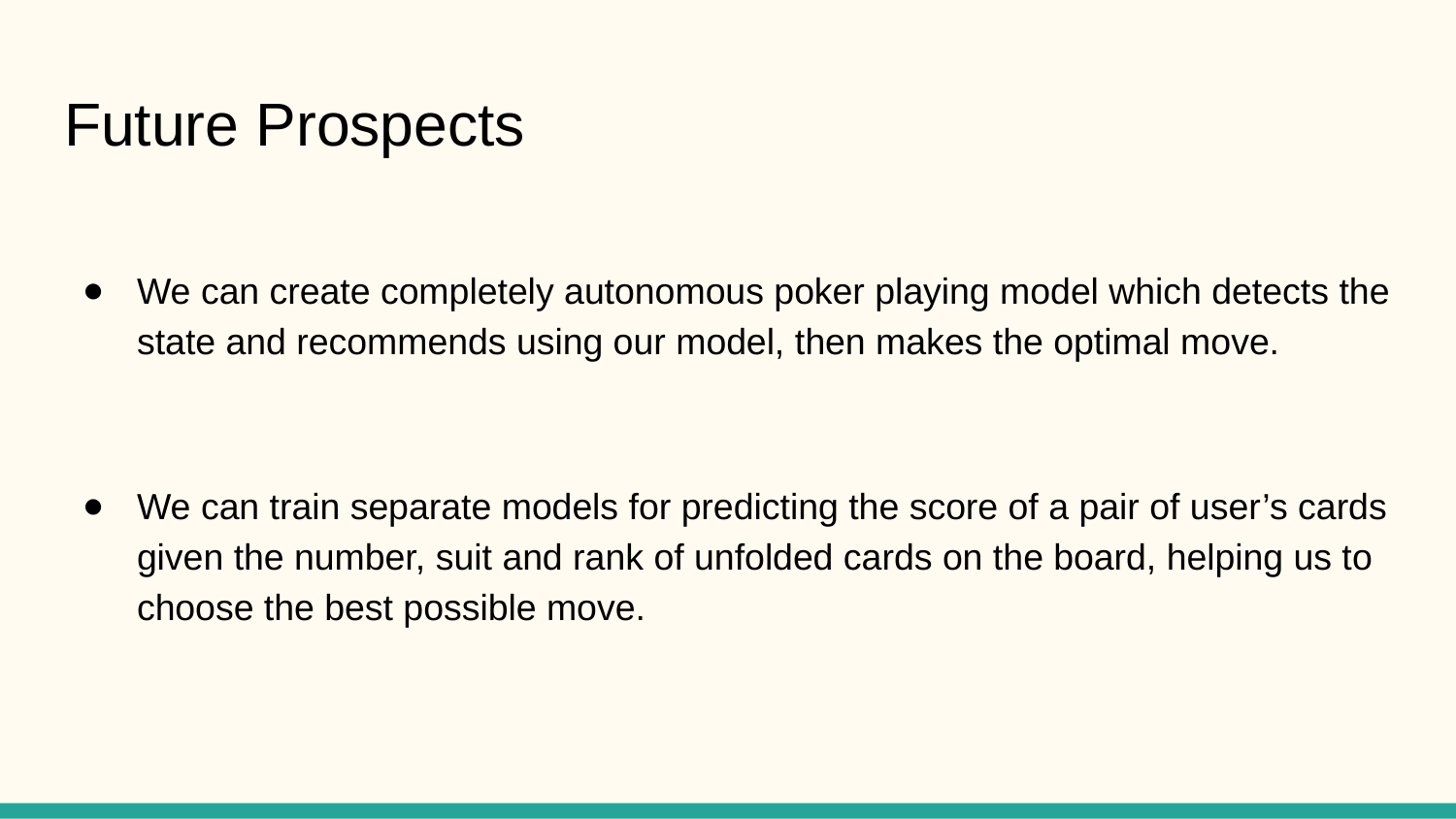

# Future Prospects
We can create completely autonomous poker playing model which detects the state and recommends using our model, then makes the optimal move.

We can train separate models for predicting the score of a pair of user’s cards given the number, suit and rank of unfolded cards on the board, helping us to choose the best possible move.